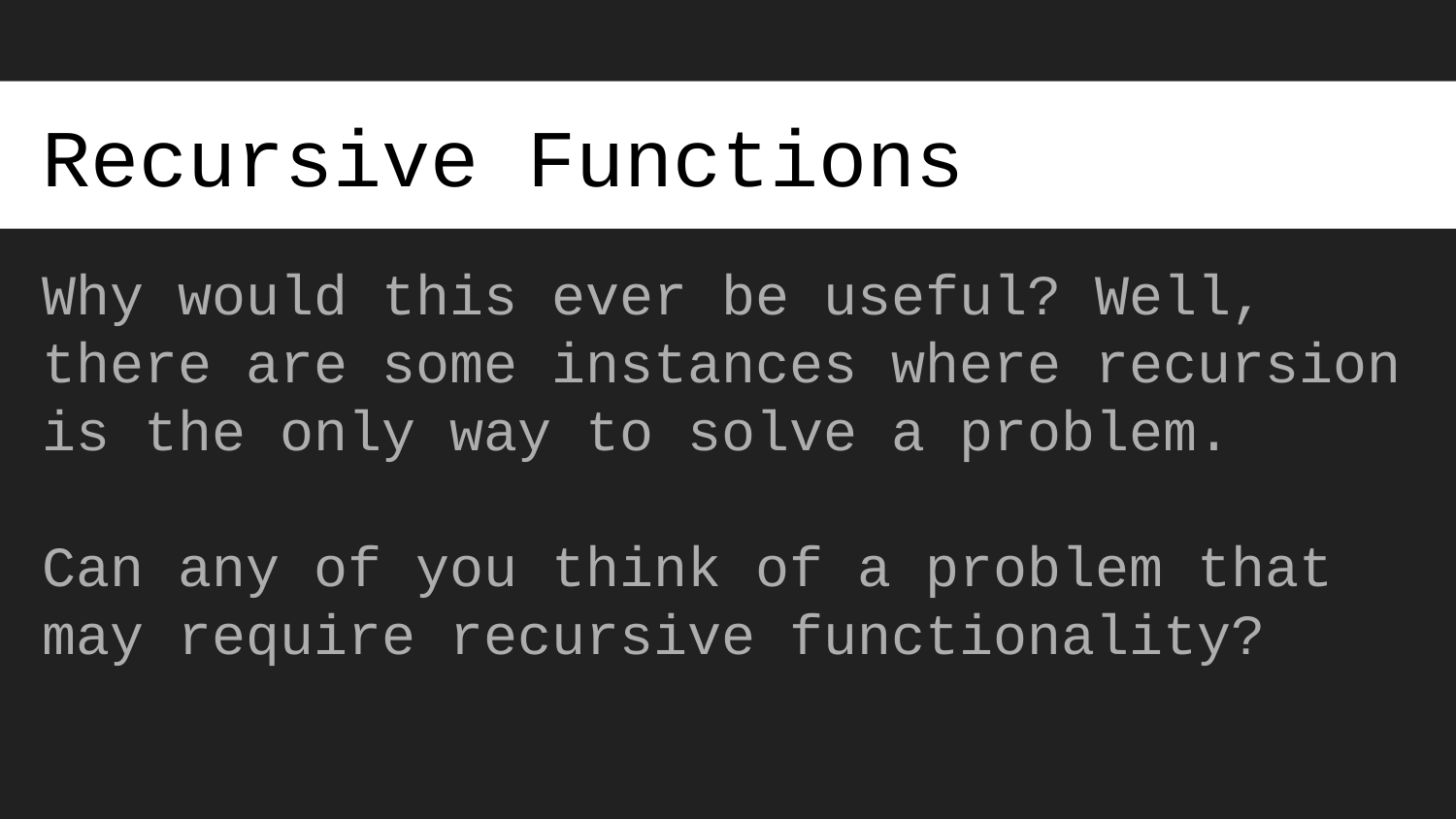

# Recursive Functions
Why would this ever be useful? Well, there are some instances where recursion is the only way to solve a problem.

Can any of you think of a problem that may require recursive functionality?